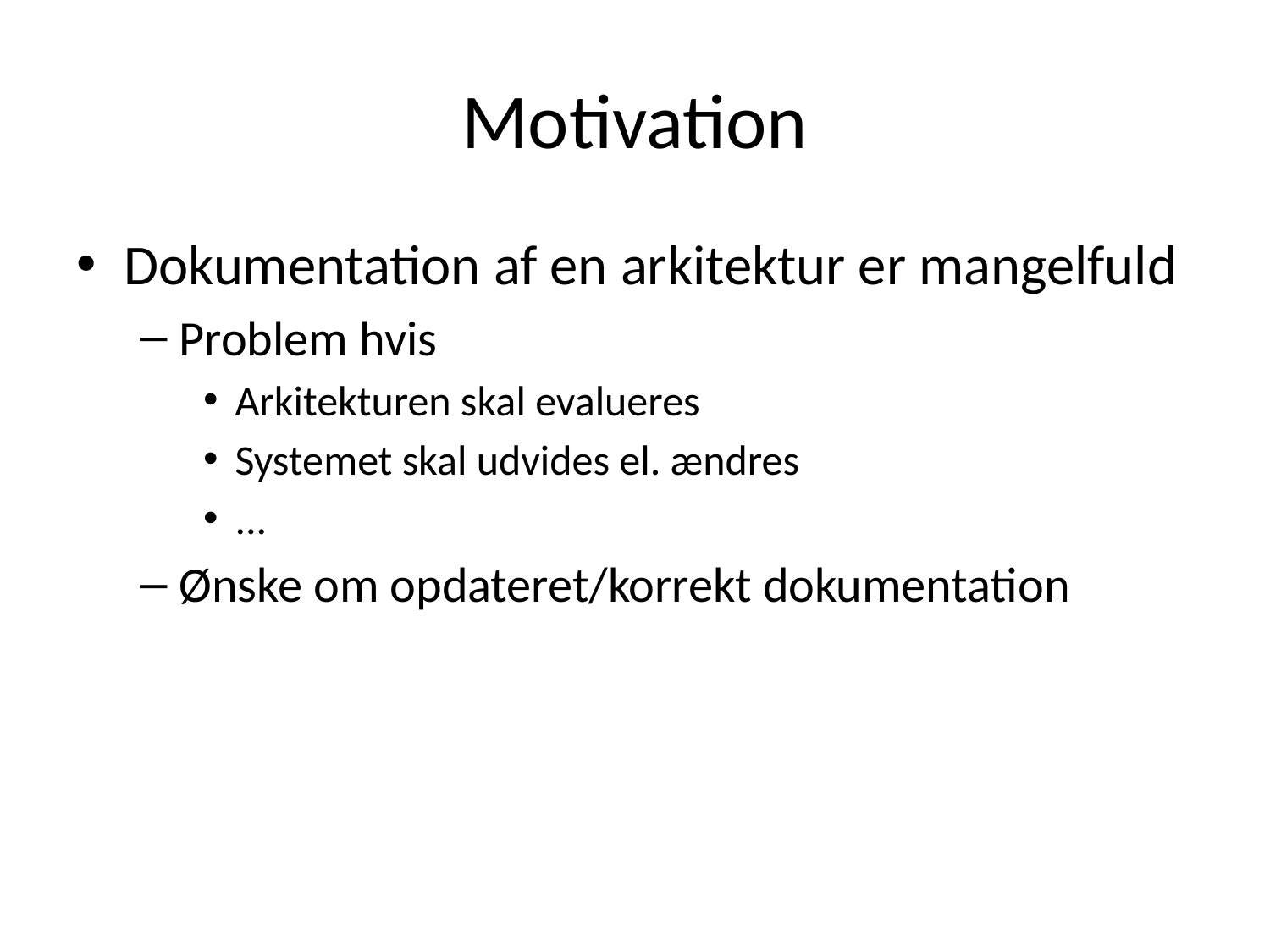

# Motivation
Dokumentation af en arkitektur er mangelfuld
Problem hvis
Arkitekturen skal evalueres
Systemet skal udvides el. ændres
...
Ønske om opdateret/korrekt dokumentation